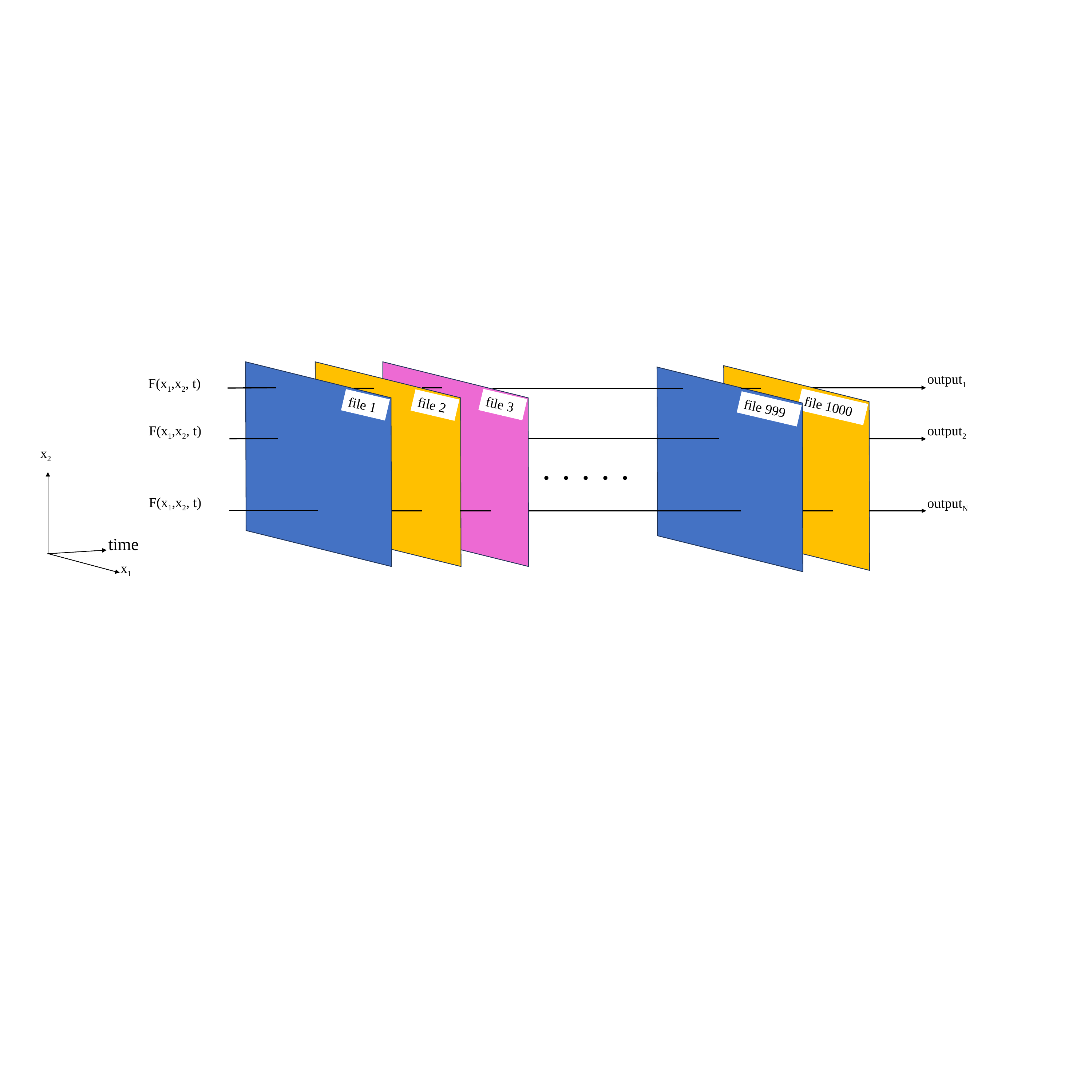

output1
F(x1,x2, t)

file 3

file 2

file 1

file 1000

file 999
F(x1,x2, t)
output2
x2
time
x1
.  .  .  .  .
F(x1,x2, t)
outputN